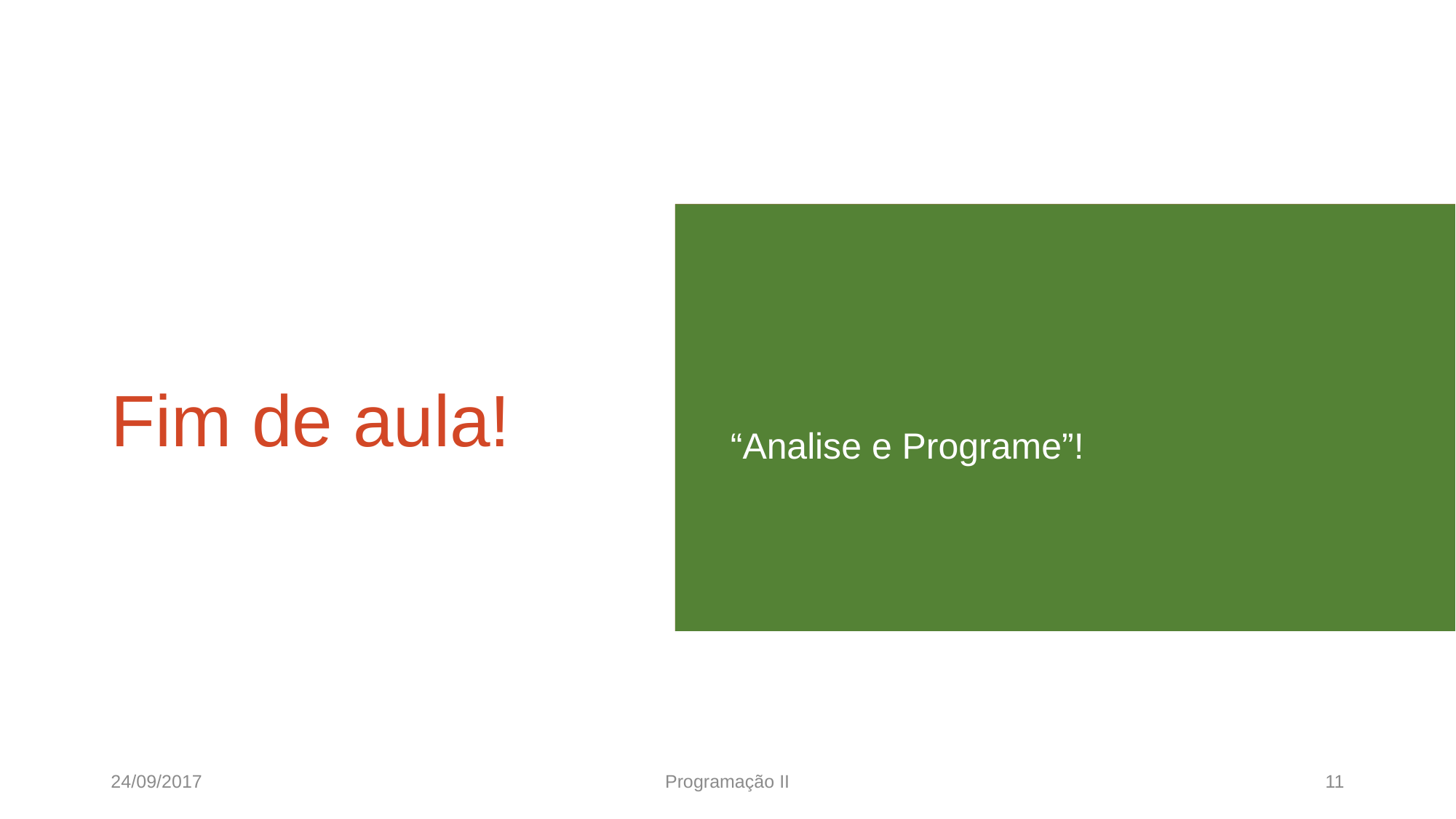

“Analise e Programe”!
# Fim de aula!
24/09/2017
Programação II
11